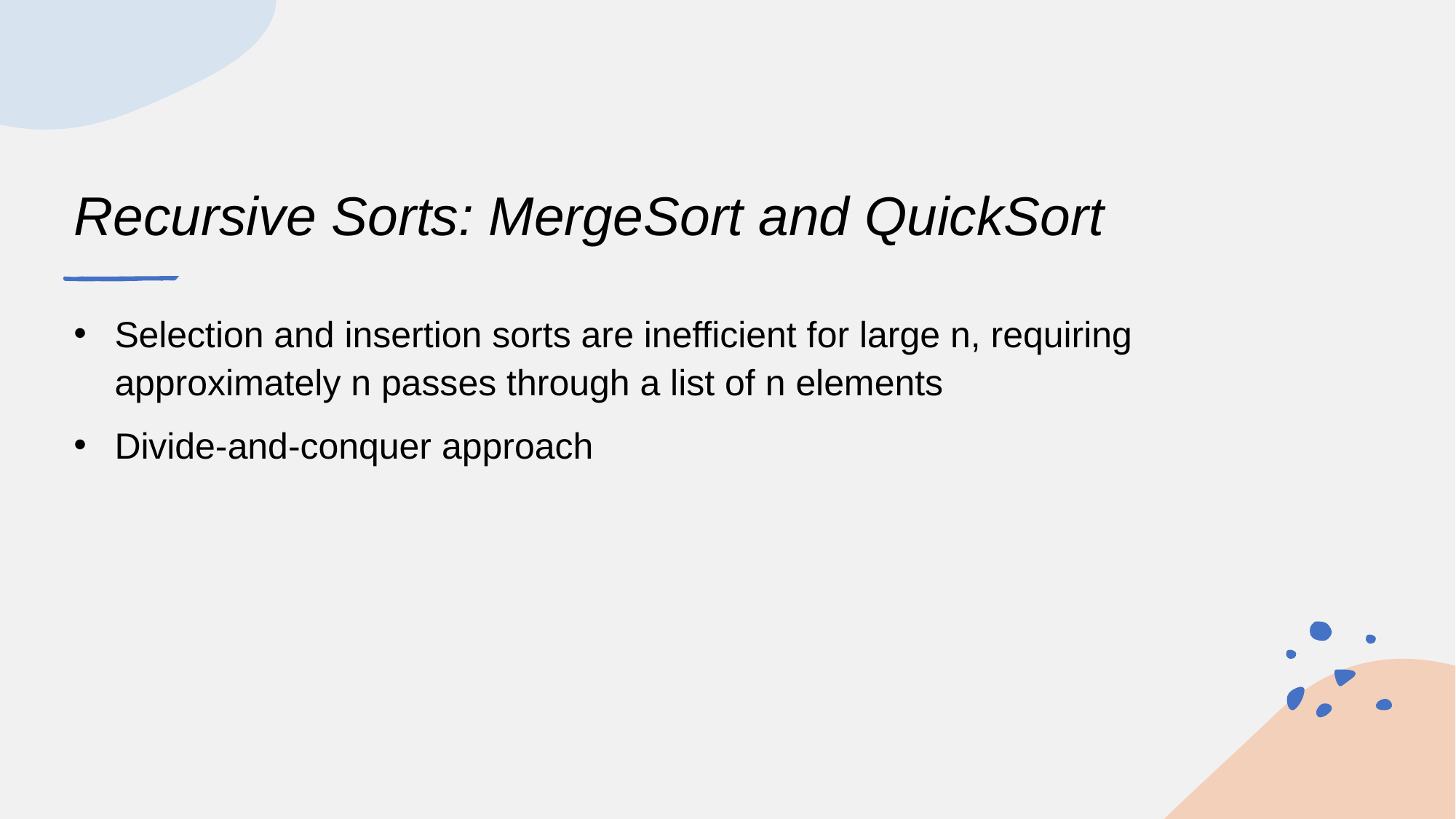

# Recursive Sorts: MergeSort and QuickSort
Selection and insertion sorts are inefficient for large n, requiring approximately n passes through a list of n elements
Divide-and-conquer approach